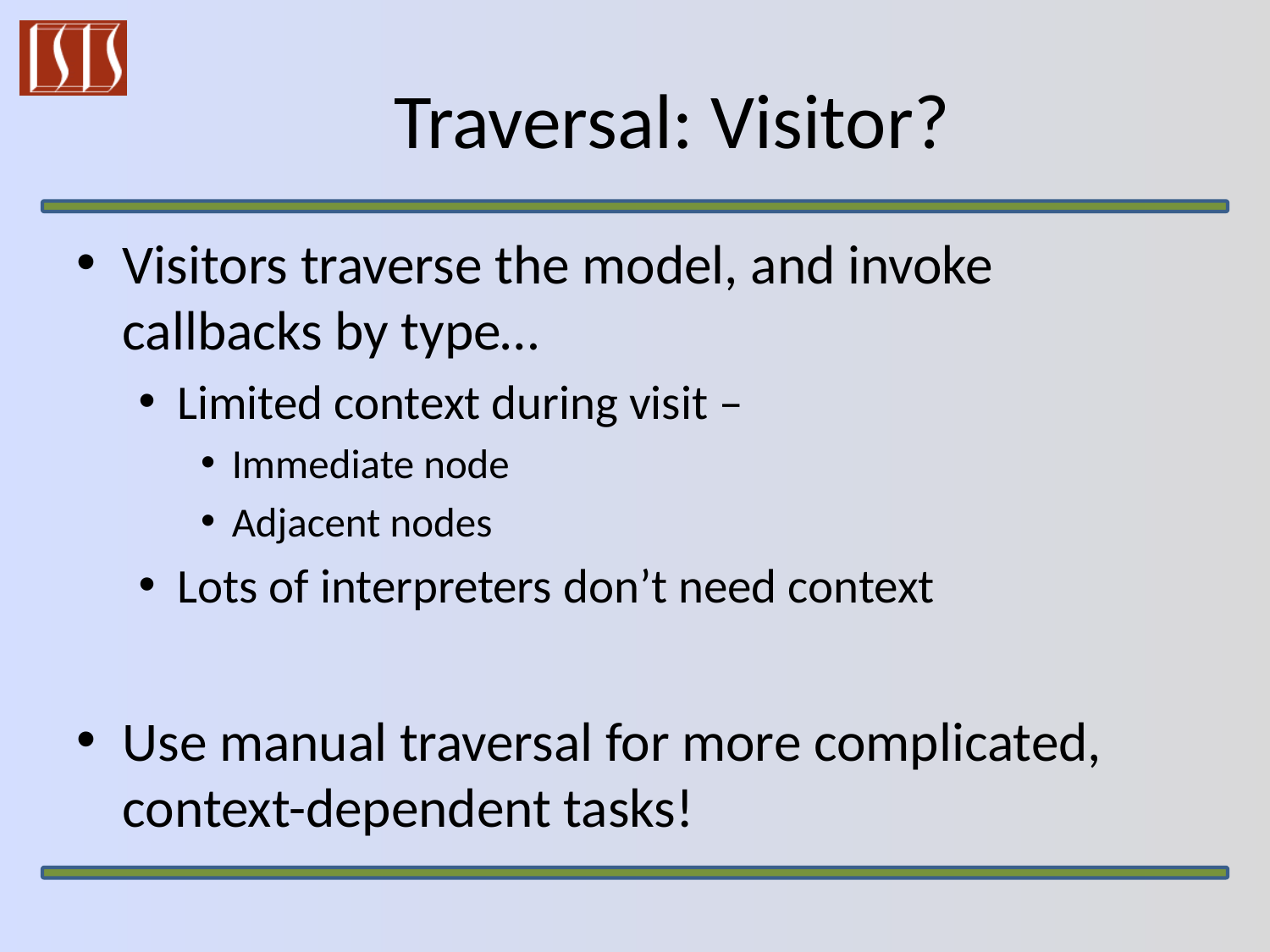

# Traversal: Visitor?
Visitors traverse the model, and invoke callbacks by type…
Limited context during visit –
Immediate node
Adjacent nodes
Lots of interpreters don’t need context

Use manual traversal for more complicated, context-dependent tasks!